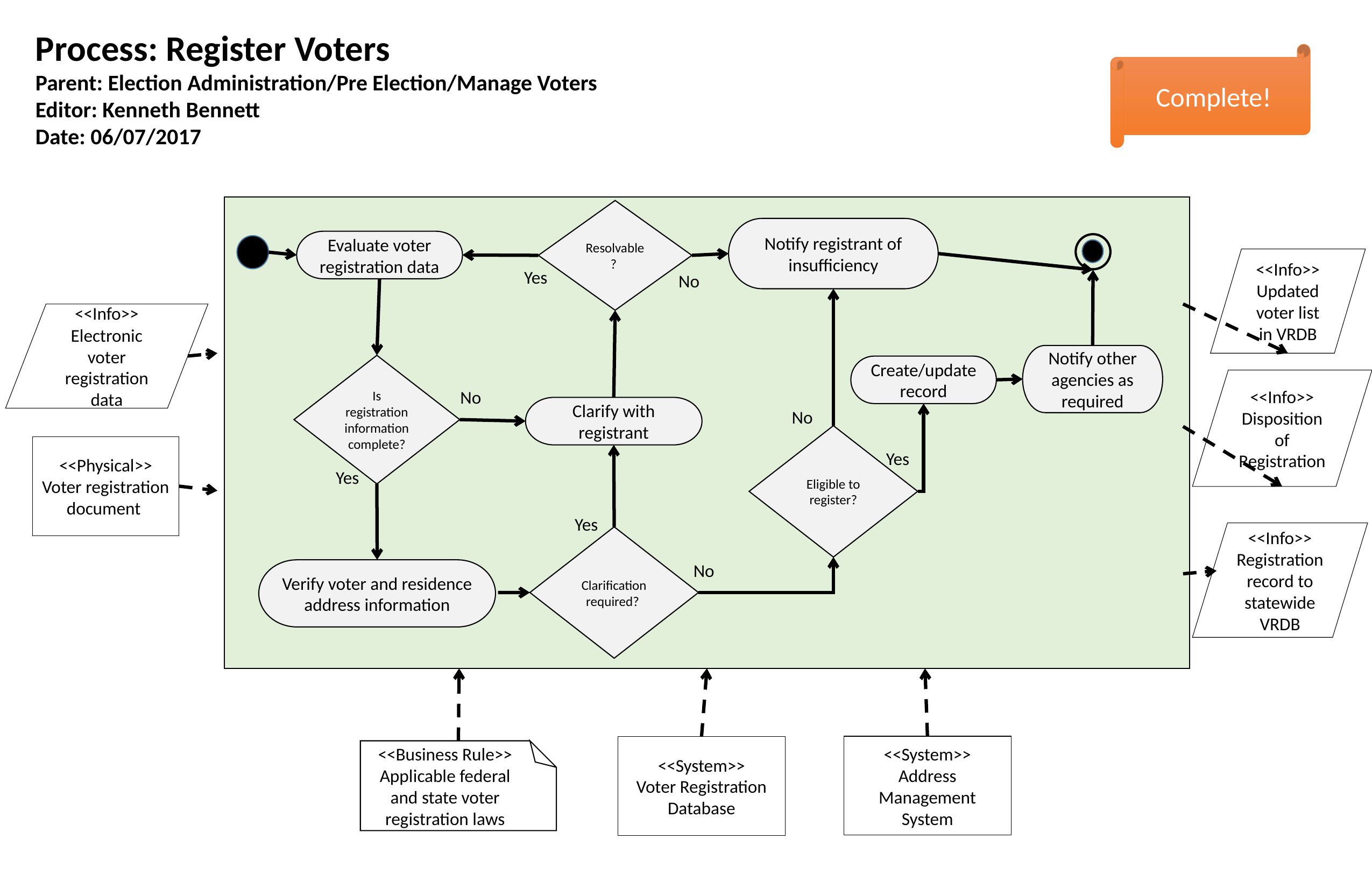

Process: Register Voters
Parent: Election Administration/Pre Election/Manage Voters
Editor: Kenneth Bennett
Date: 06/07/2017
Complete!

Resolvable?
Notify registrant of insufficiency
Evaluate voter registration data

<<Info>>
Updated voter list in VRDB
Yes
No
<<Info>>
Electronic voter registration data
Notify other agencies as required
Is registration information complete?
Create/update record
<<Info>>
Disposition of Registration
No
Clarify with registrant
No
Eligible to register?
<<Physical>>
Voter registration document
Yes
Yes
Yes
<<Info>>
Registration record to statewide VRDB
Clarification required?
No
Verify voter and residence address information
<<Business Rule>>
Applicable federal and state voter registration laws
<<System>>
Address Management System
<<System>>
Voter Registration Database